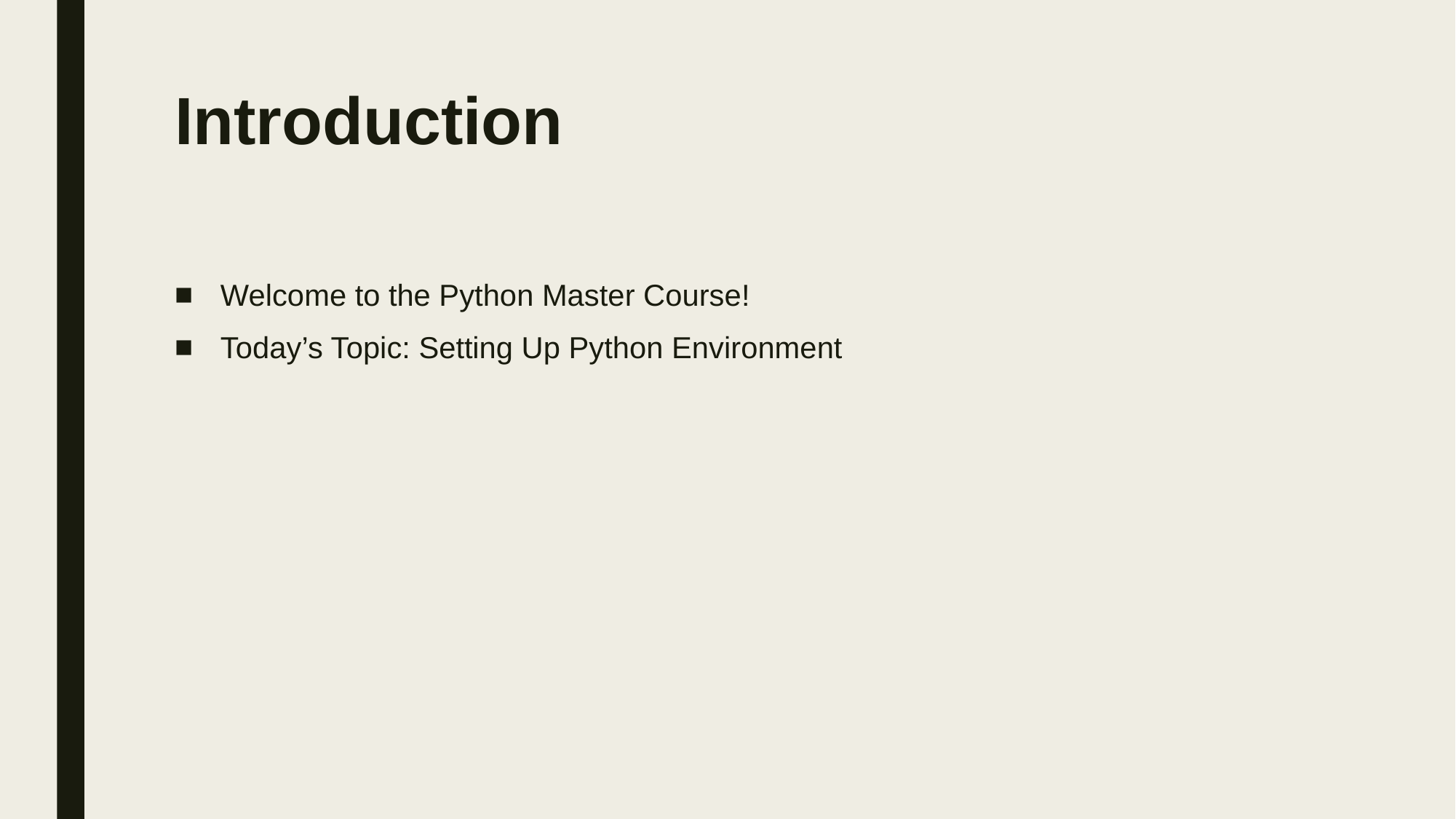

# Introduction
Welcome to the Python Master Course!
Today’s Topic: Setting Up Python Environment